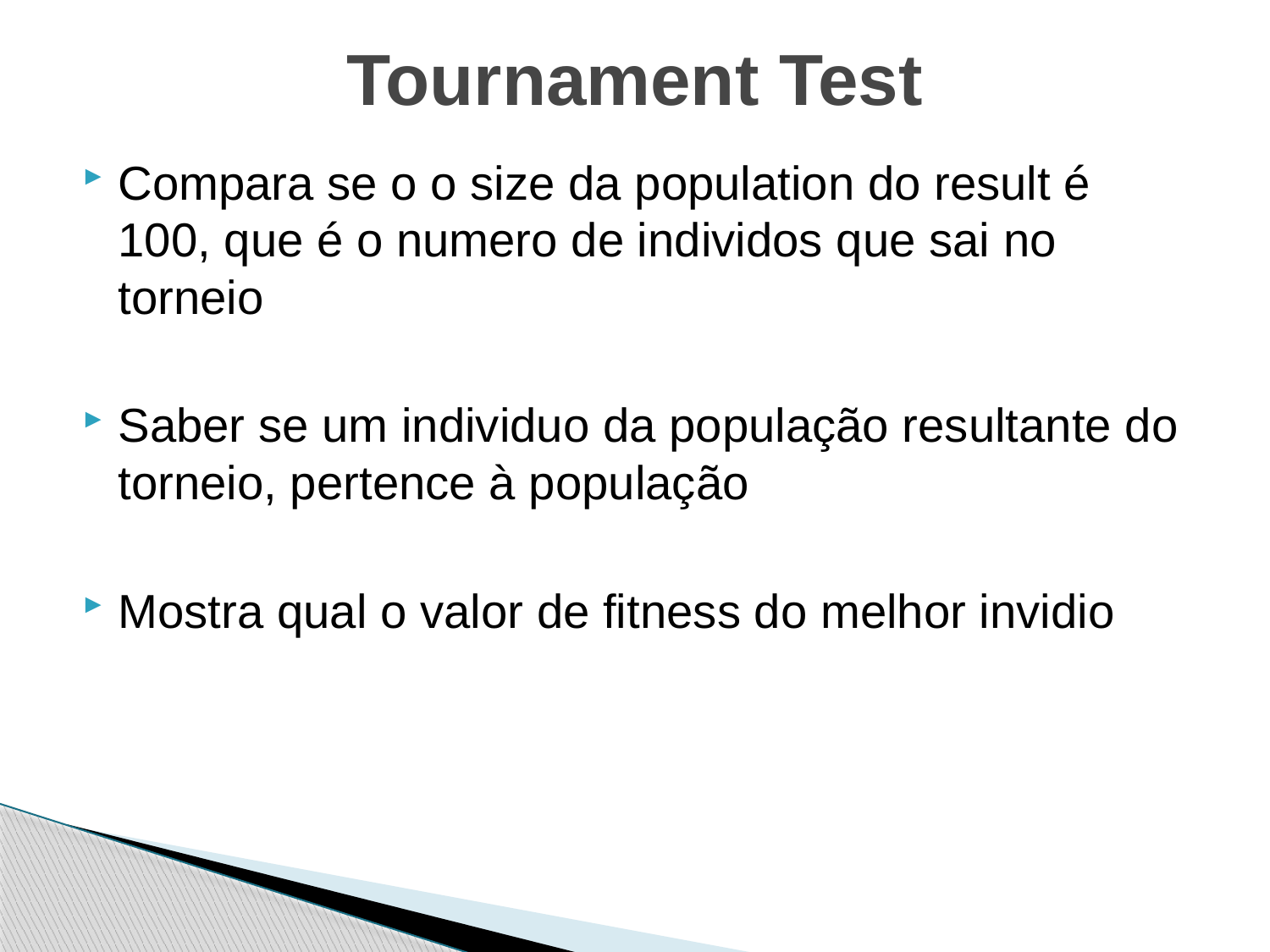

# Tournament Test
Compara se o o size da population do result é 100, que é o numero de individos que sai no torneio

Saber se um individuo da população resultante do torneio, pertence à população

Mostra qual o valor de fitness do melhor invidio